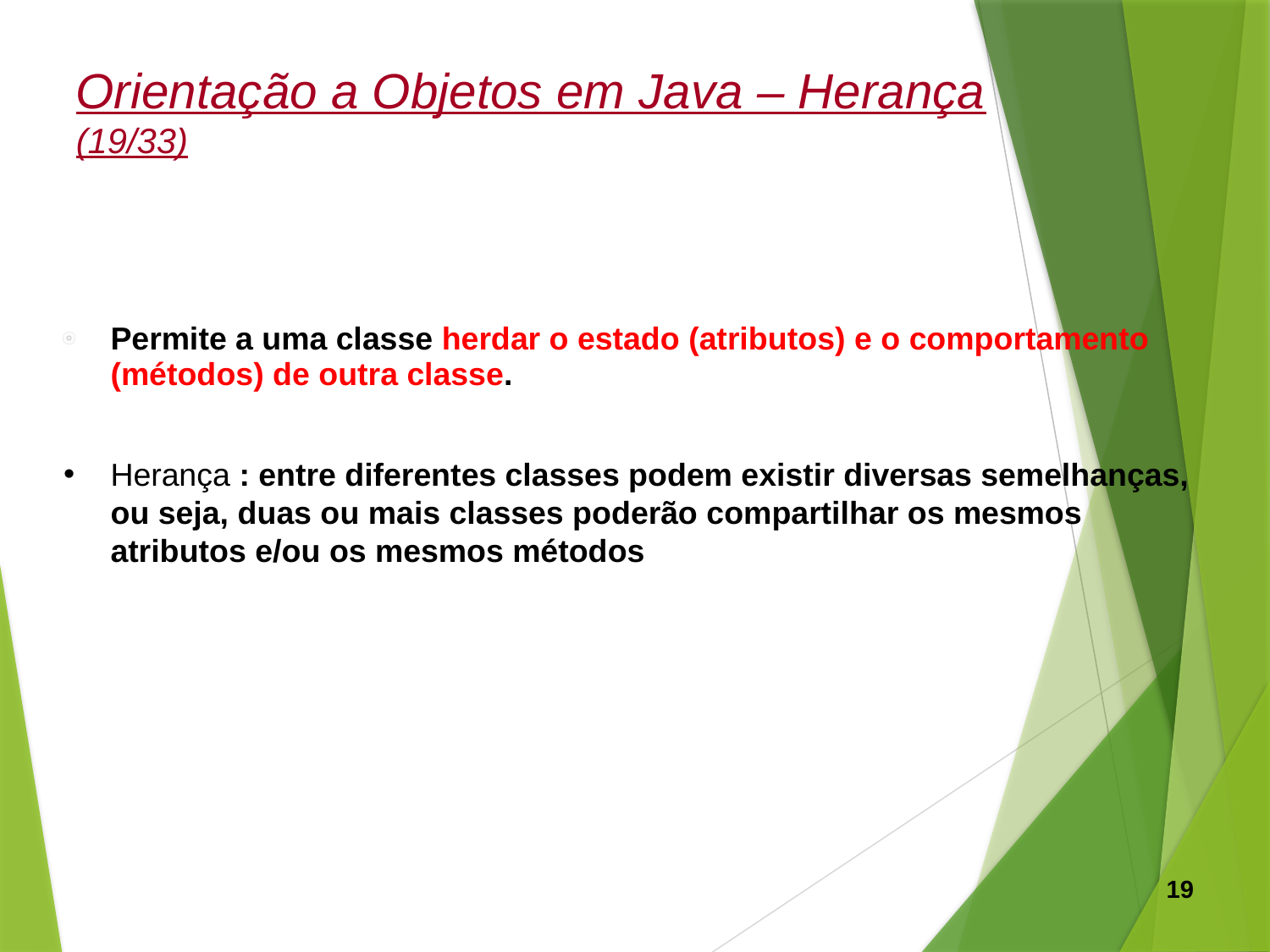

Orientação a Objetos em Java – Herança (19/33)

Permite a uma classe herdar o estado (atributos) e o comportamento (métodos) de outra classe.

Herança : entre diferentes classes podem existir diversas semelhanças, ou seja, duas ou mais classes poderão compartilhar os mesmos atributos e/ou os mesmos métodos

19